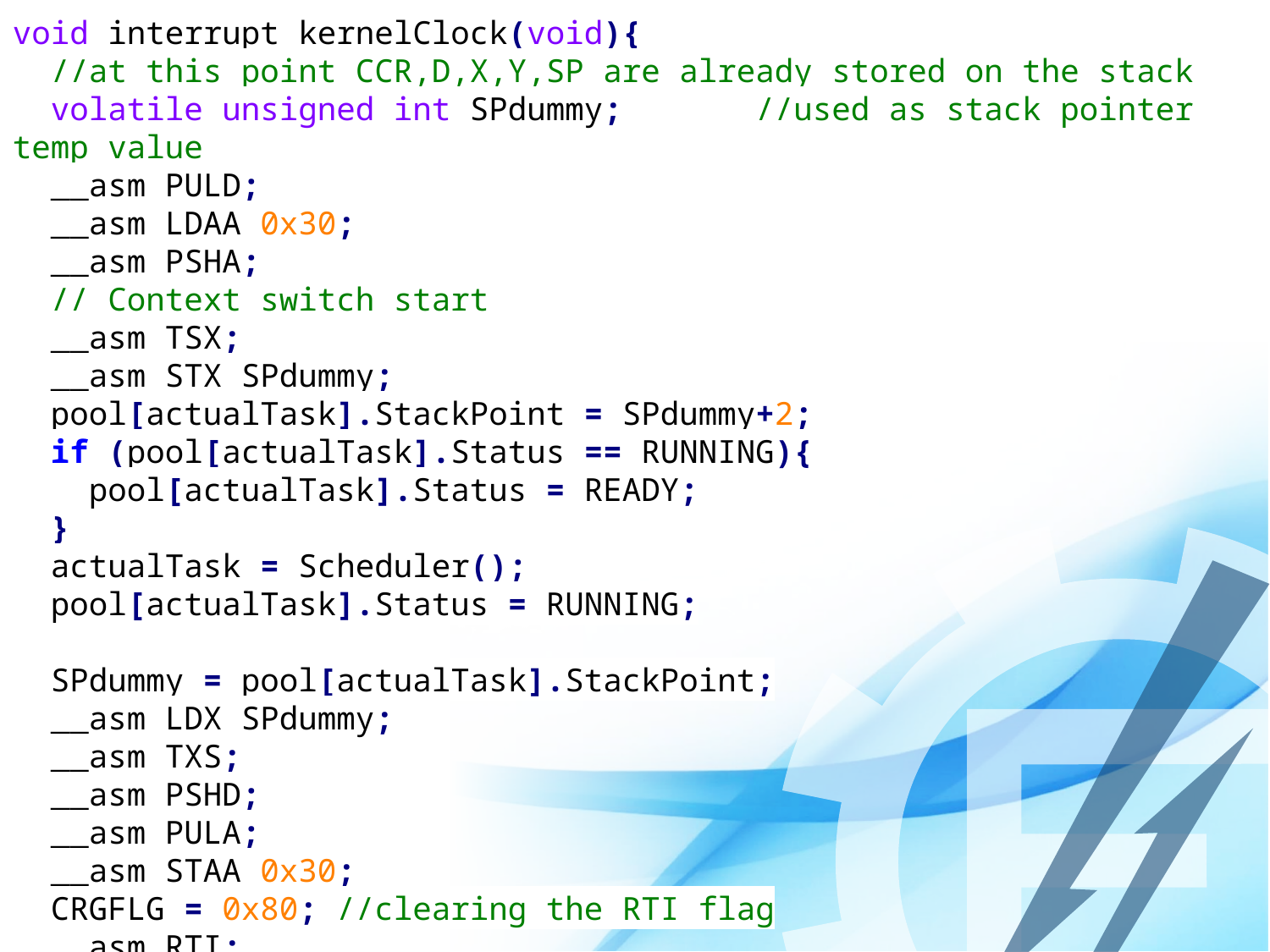

void interrupt kernelClock(void){
  //at this point CCR,D,X,Y,SP are already stored on the stack
  volatile unsigned int SPdummy;       //used as stack pointer temp value
  __asm PULD;
  __asm LDAA 0x30;
  __asm PSHA;
  // Context switch start
  __asm TSX;
  __asm STX SPdummy;
  pool[actualTask].StackPoint = SPdummy+2;
  if (pool[actualTask].Status == RUNNING){
    pool[actualTask].Status = READY;
  }
  actualTask = Scheduler();
  pool[actualTask].Status = RUNNING;

  SPdummy = pool[actualTask].StackPoint;
  __asm LDX SPdummy;
  __asm TXS;
  __asm PSHD;
  __asm PULA;
  __asm STAA 0x30;
  CRGFLG = 0x80; //clearing the RTI flag
  __asm RTI;
}